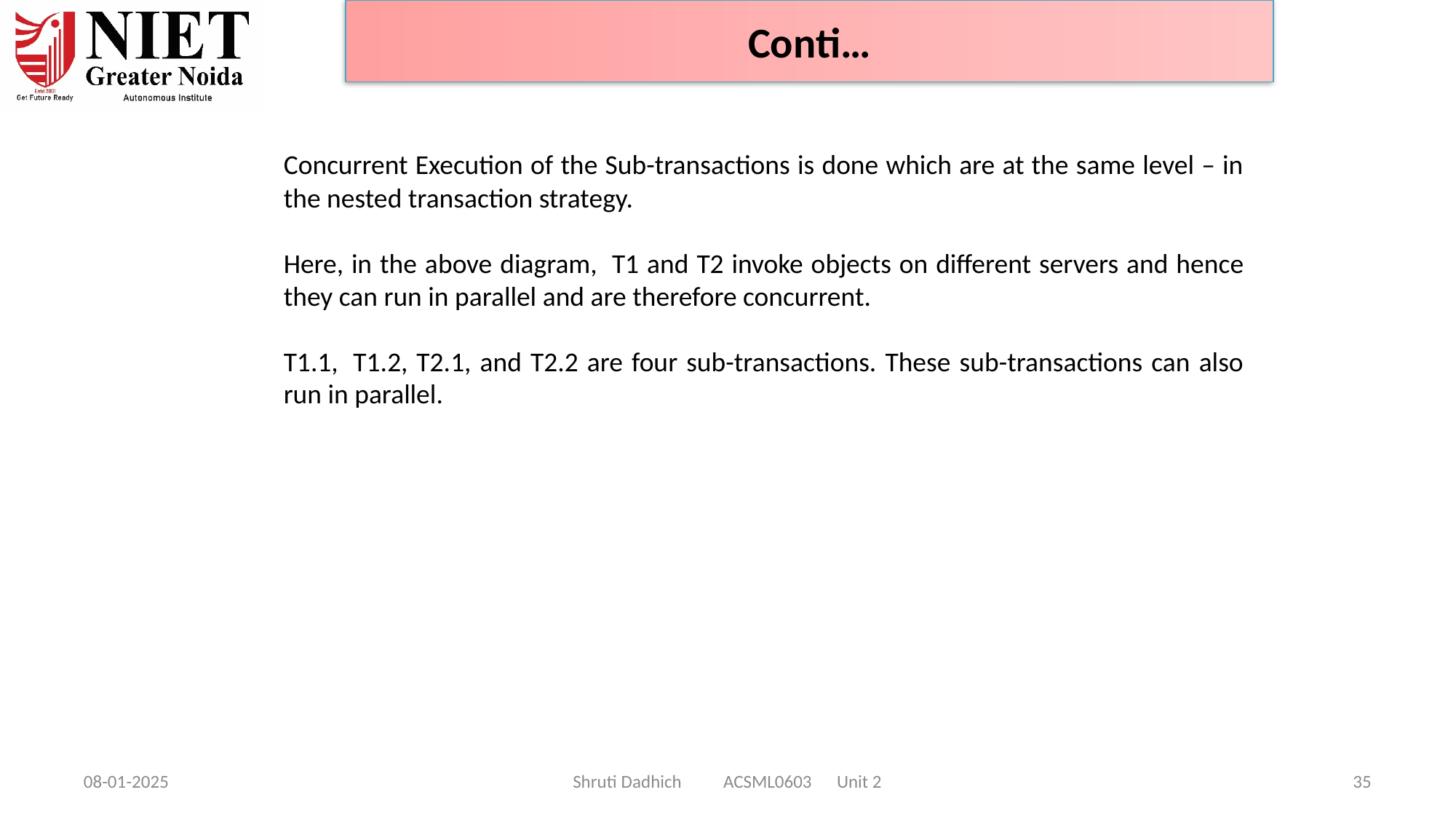

Conti…
Concurrent Execution of the Sub-transactions is done which are at the same level – in the nested transaction strategy.

Here, in the above diagram,  T1 and T2 invoke objects on different servers and hence they can run in parallel and are therefore concurrent.
T1.1,  T1.2, T2.1, and T2.2 are four sub-transactions. These sub-transactions can also run in parallel.

08-01-2025
Shruti Dadhich          ACSML0603      Unit 2
35